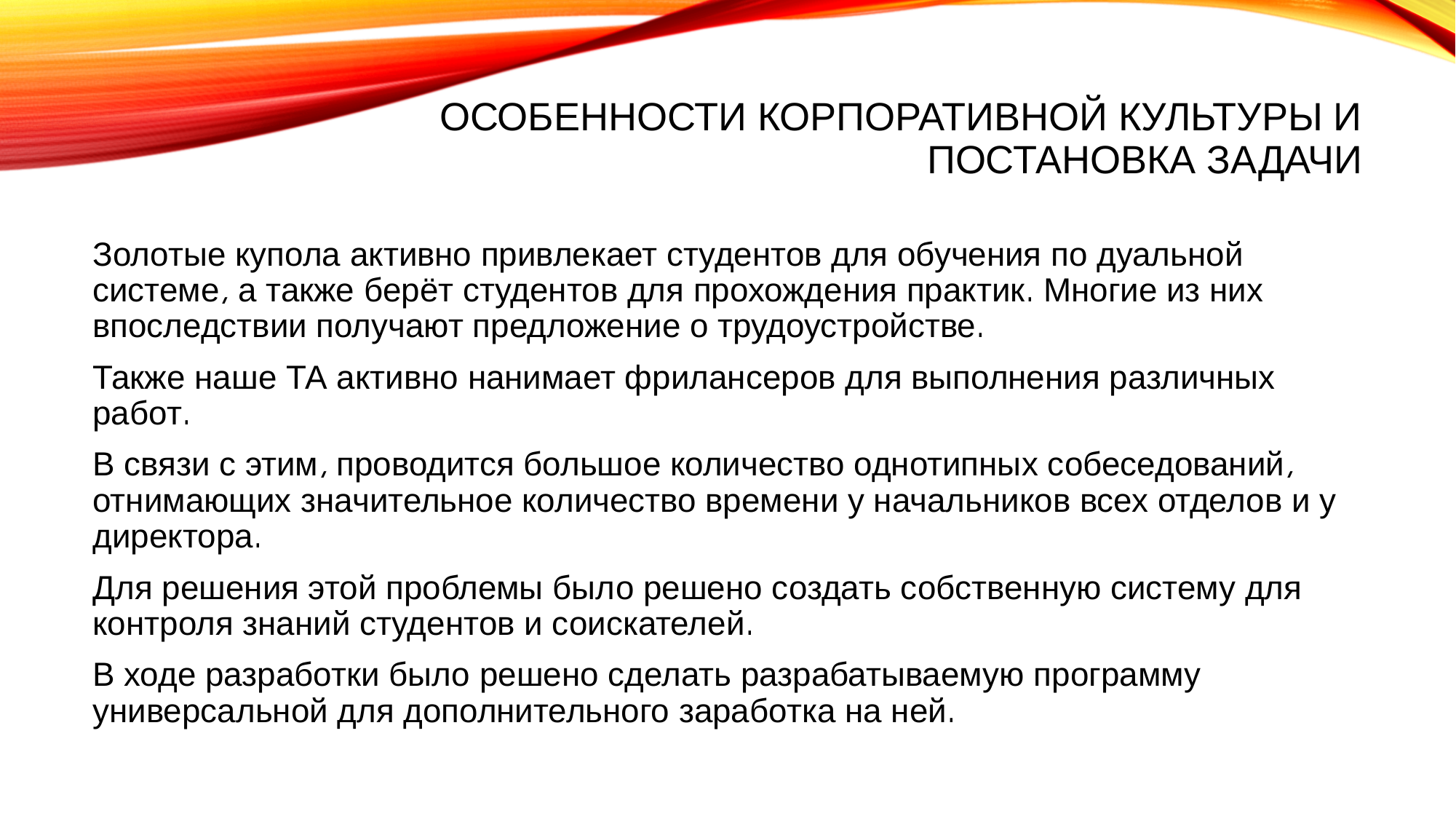

# Особенности корпоративной культуры и постановка задачи
Золотые купола активно привлекает студентов для обучения по дуальной системе, а также берёт студентов для прохождения практик. Многие из них впоследствии получают предложение о трудоустройстве.
Также наше ТА активно нанимает фрилансеров для выполнения различных работ.
В связи с этим, проводится большое количество однотипных собеседований, отнимающих значительное количество времени у начальников всех отделов и у директора.
Для решения этой проблемы было решено создать собственную систему для контроля знаний студентов и соискателей.
В ходе разработки было решено сделать разрабатываемую программу универсальной для дополнительного заработка на ней.